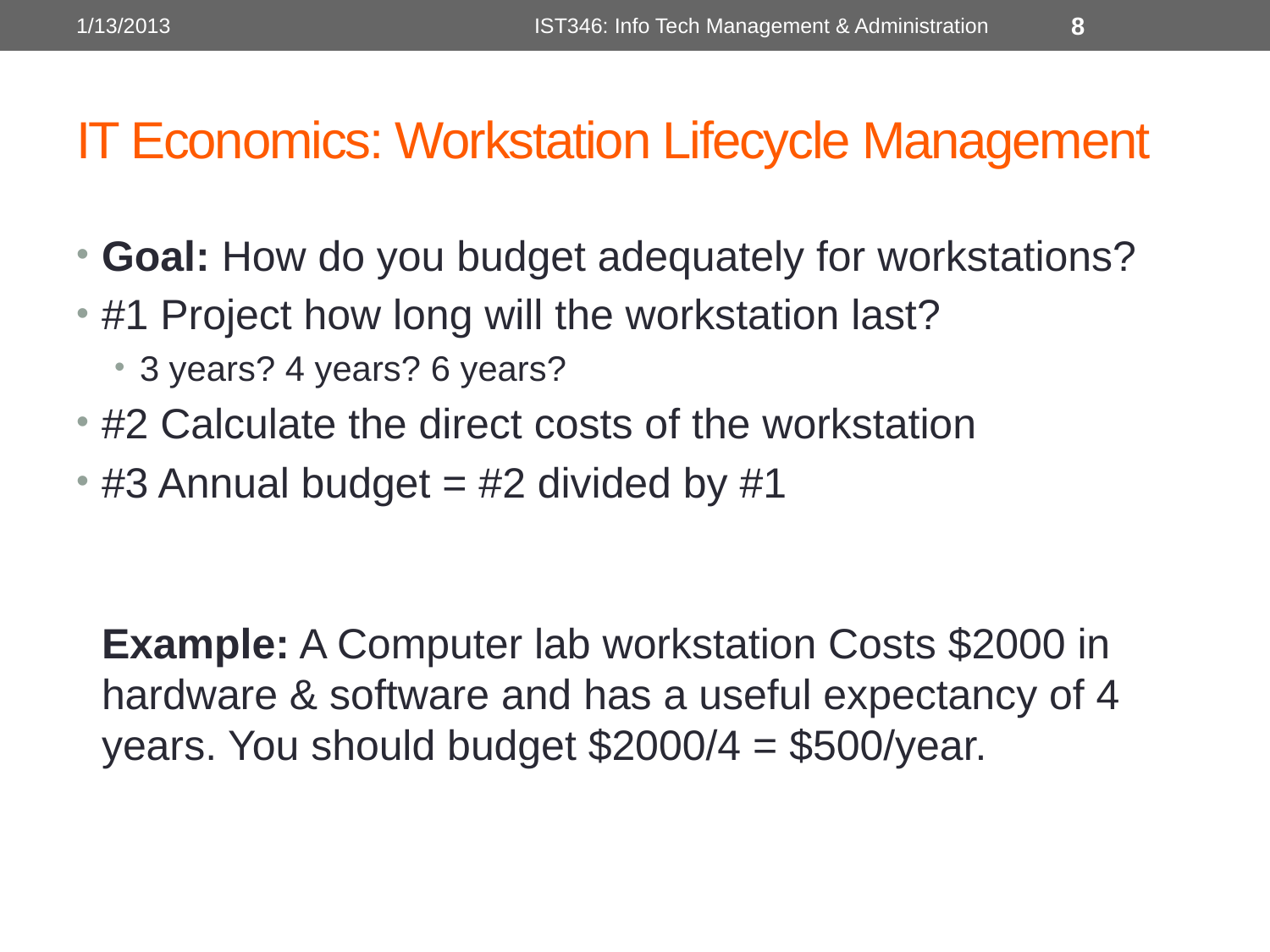

1/13/2013
IST346: Info Tech Management & Administration
8
# IT Economics: Workstation Lifecycle Management
Goal: How do you budget adequately for workstations?
#1 Project how long will the workstation last?
3 years? 4 years? 6 years?
#2 Calculate the direct costs of the workstation
#3 Annual budget = #2 divided by #1
Example: A Computer lab workstation Costs $2000 in hardware & software and has a useful expectancy of 4 years. You should budget $2000/4 = $500/year.